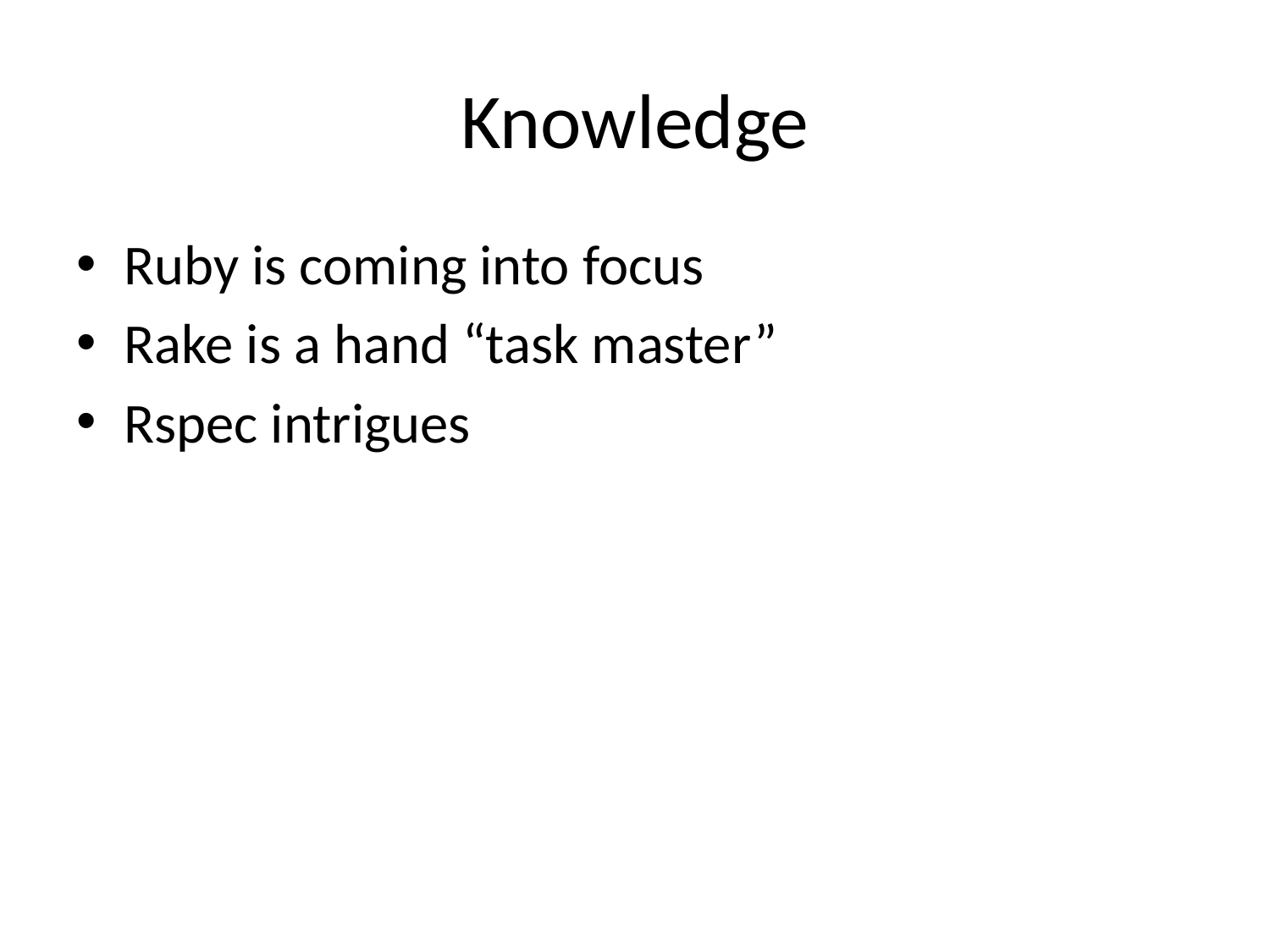

# Knowledge
Ruby is coming into focus
Rake is a hand “task master”
Rspec intrigues